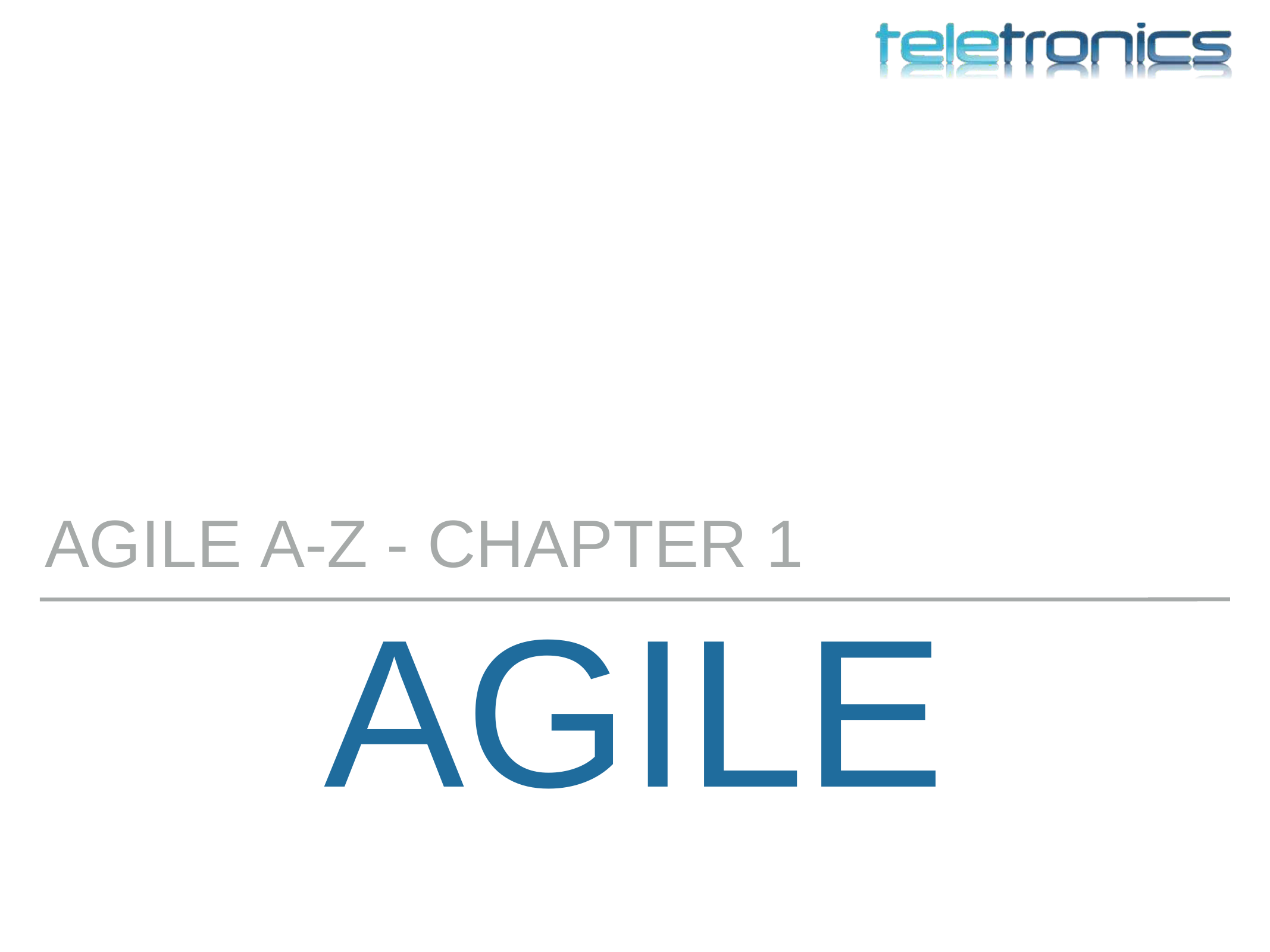

# AGILE A-Z - CHAPTER 1
AGILE